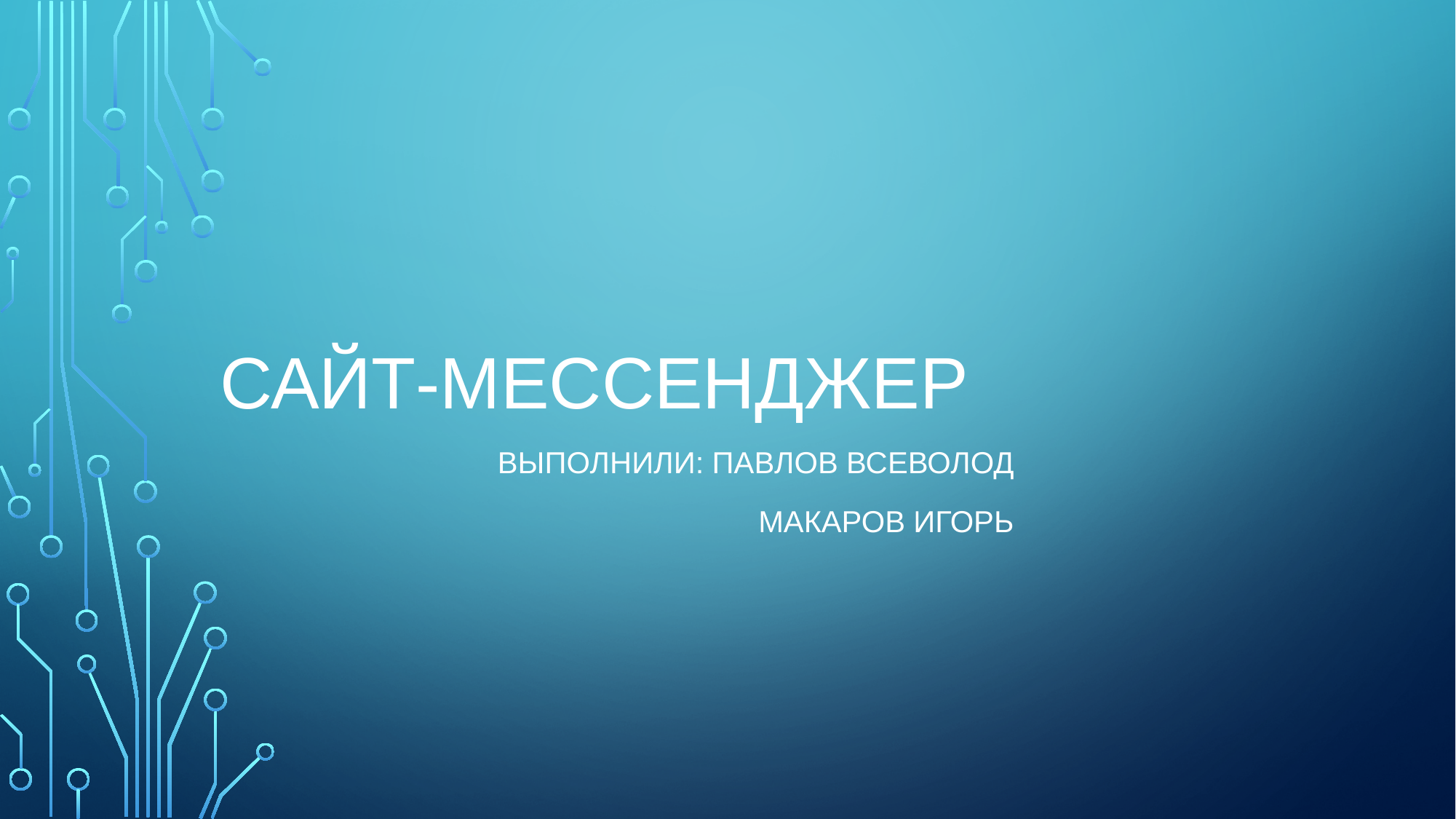

# САЙТ-МЕССЕНДЖЕР
Выполнили: Павлов Всеволод
Макаров Игорь